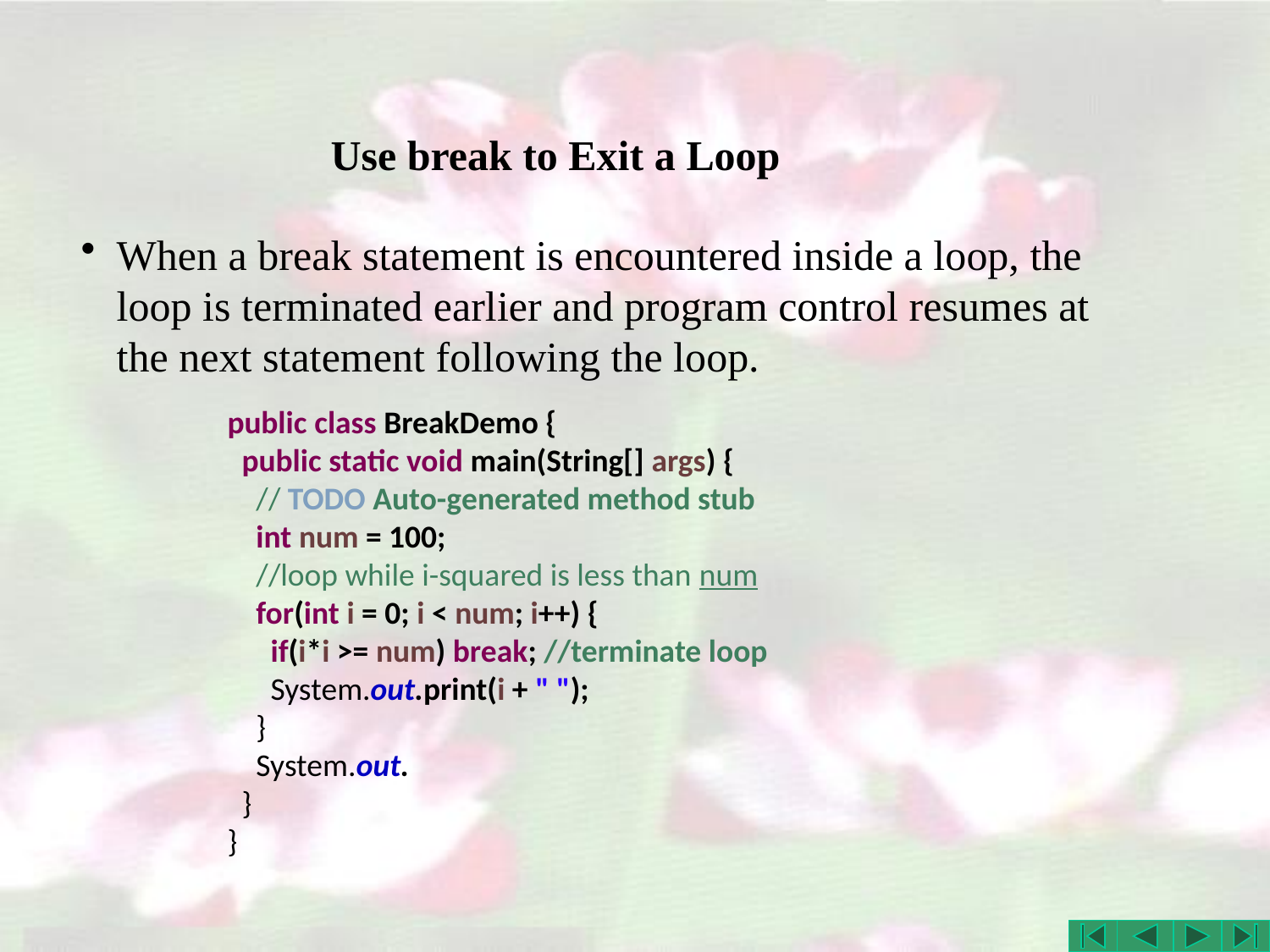

# Use break to Exit a Loop
When a break statement is encountered inside a loop, the loop is terminated earlier and program control resumes at the next statement following the loop.
public class BreakDemo {
  public static void main(String[] args) {
    // TODO Auto-generated method stub
    int num = 100;
    //loop while i-squared is less than num
    for(int i = 0; i < num; i++) {
      if(i*i >= num) break; //terminate loop
      System.out.print(i + " ");
    }
    System.out.
  }
}